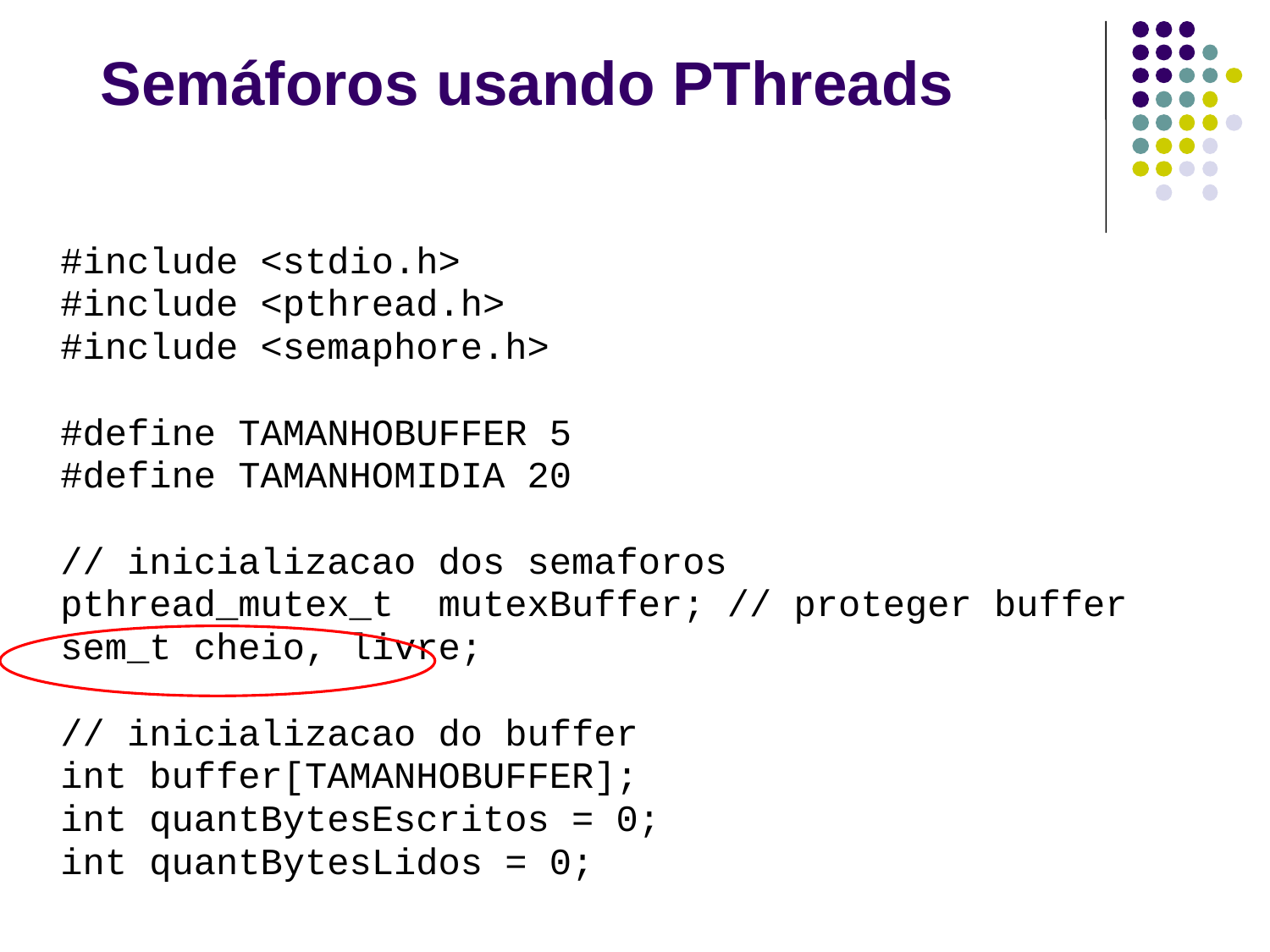

# Semáforos usando PThreads
#include <stdio.h>
#include <pthread.h>
#include <semaphore.h>

#define TAMANHOBUFFER 5
#define TAMANHOMIDIA 20

// inicializacao dos semaforos
pthread_mutex_t  mutexBuffer; // proteger buffer
sem_t cheio, livre;

// inicializacao do buffer
int buffer[TAMANHOBUFFER];
int quantBytesEscritos = 0;
int quantBytesLidos = 0;